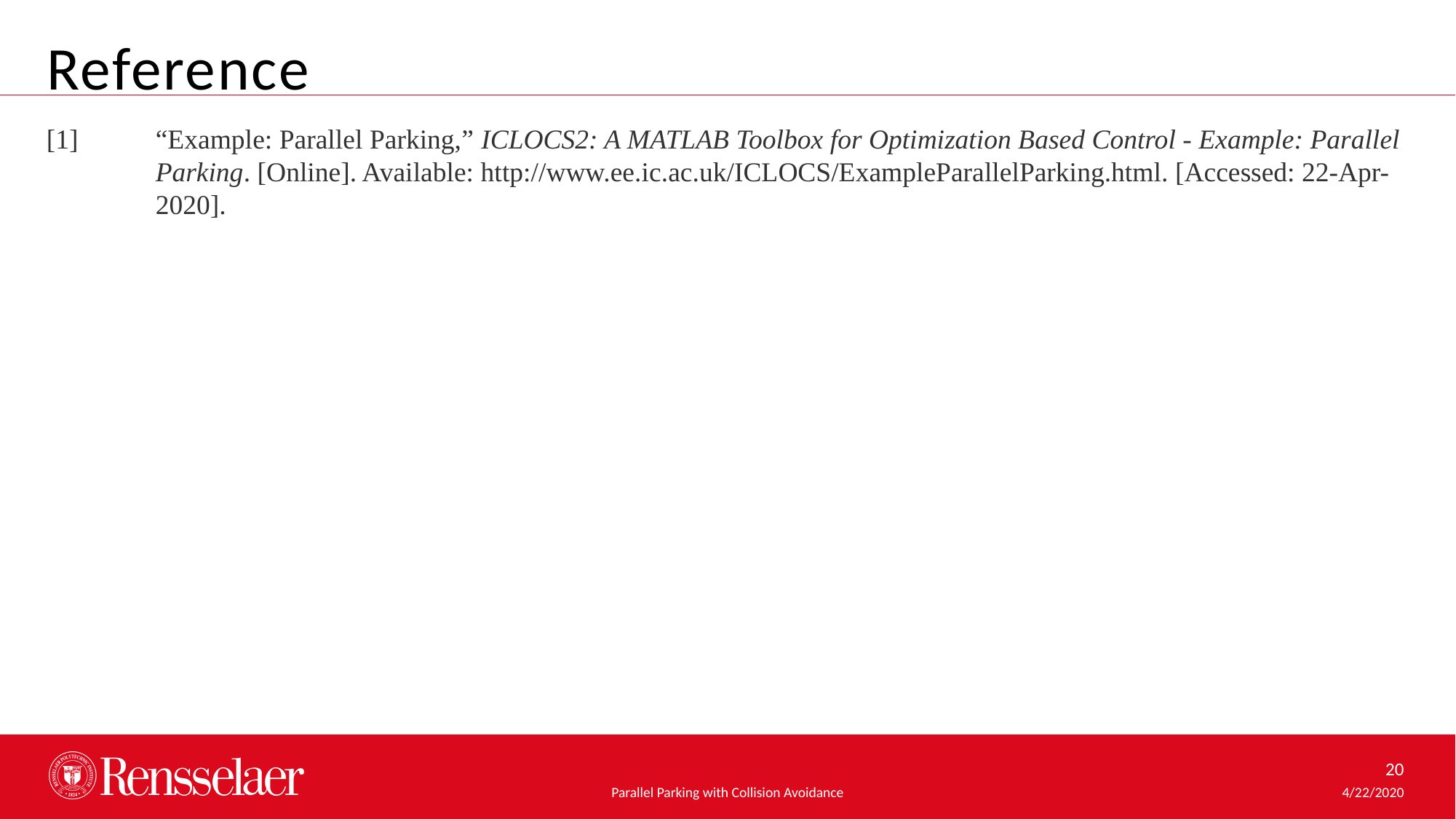

Reference
[1]	“Example: Parallel Parking,” ICLOCS2: A MATLAB Toolbox for Optimization Based Control - Example: Parallel 	Parking. [Online]. Available: http://www.ee.ic.ac.uk/ICLOCS/ExampleParallelParking.html. [Accessed: 22-Apr-	2020].